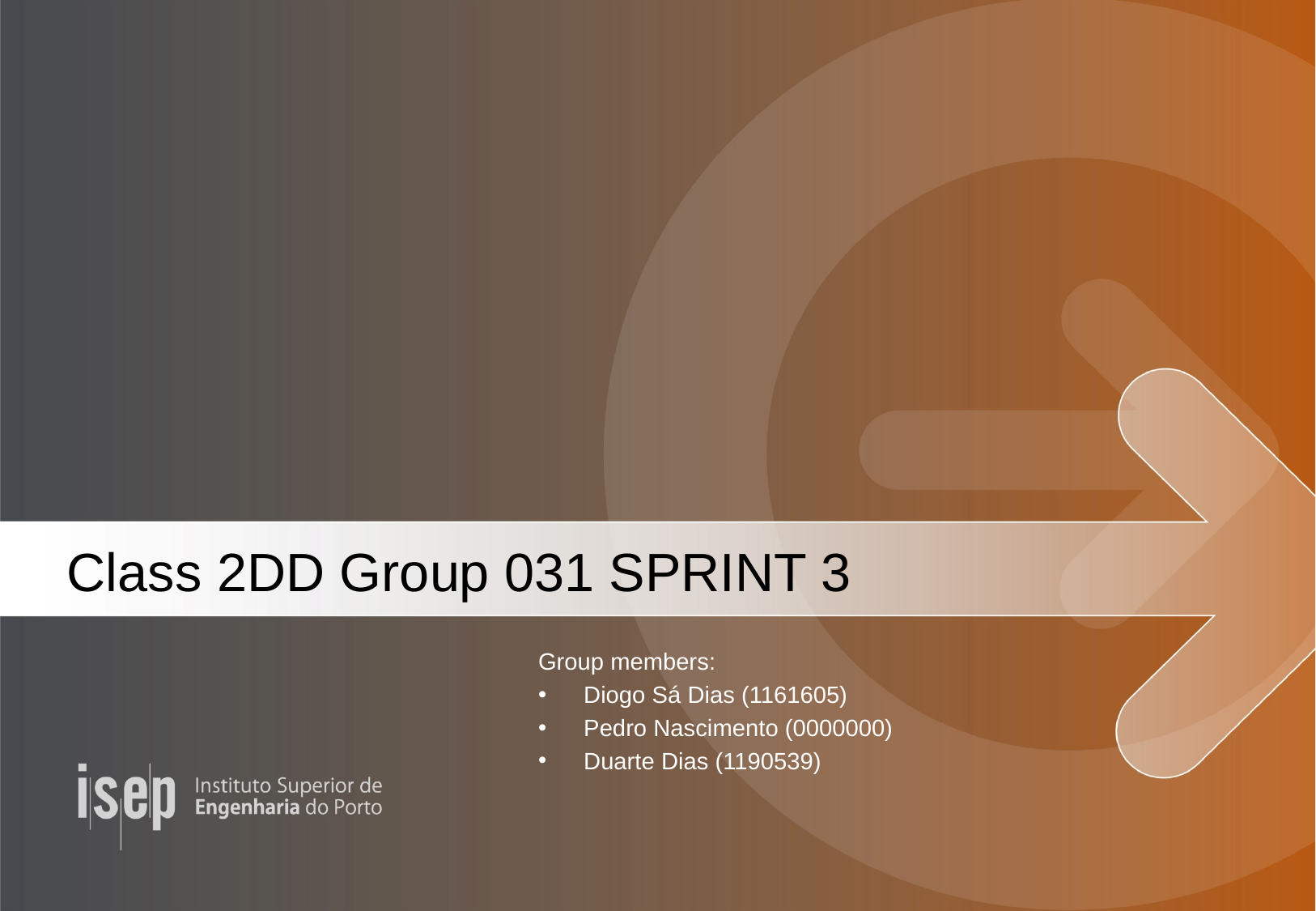

# Class 2DD Group 031 SPRINT 3
Group members:
Diogo Sá Dias (1161605)
Pedro Nascimento (0000000)
Duarte Dias (1190539)